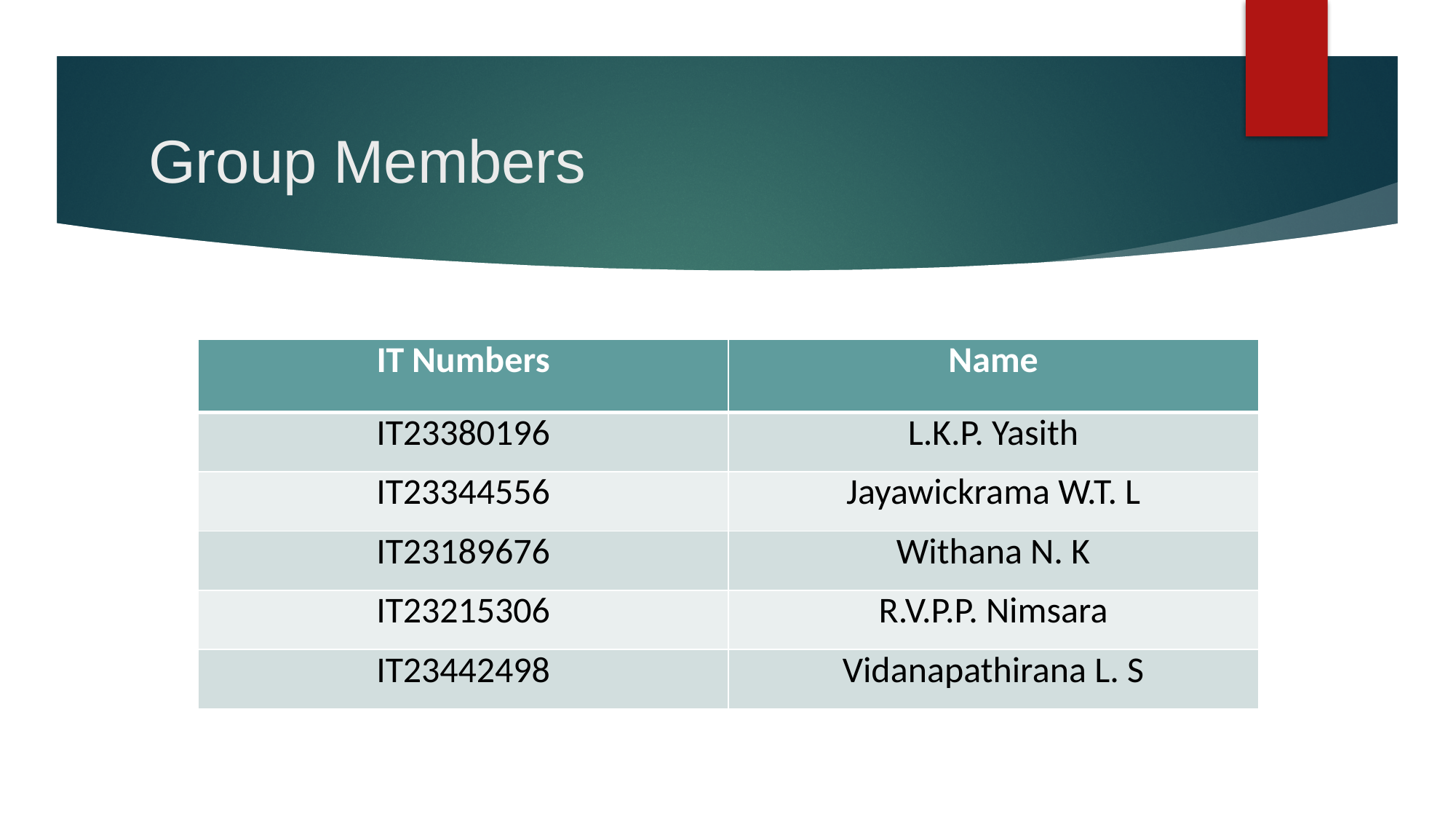

# Group Members
| IT Numbers | Name |
| --- | --- |
| IT23380196 | L.K.P. Yasith |
| IT23344556 | Jayawickrama W.T. L |
| IT23189676 | Withana N. K |
| IT23215306 | R.V.P.P. Nimsara |
| IT23442498 | Vidanapathirana L. S |